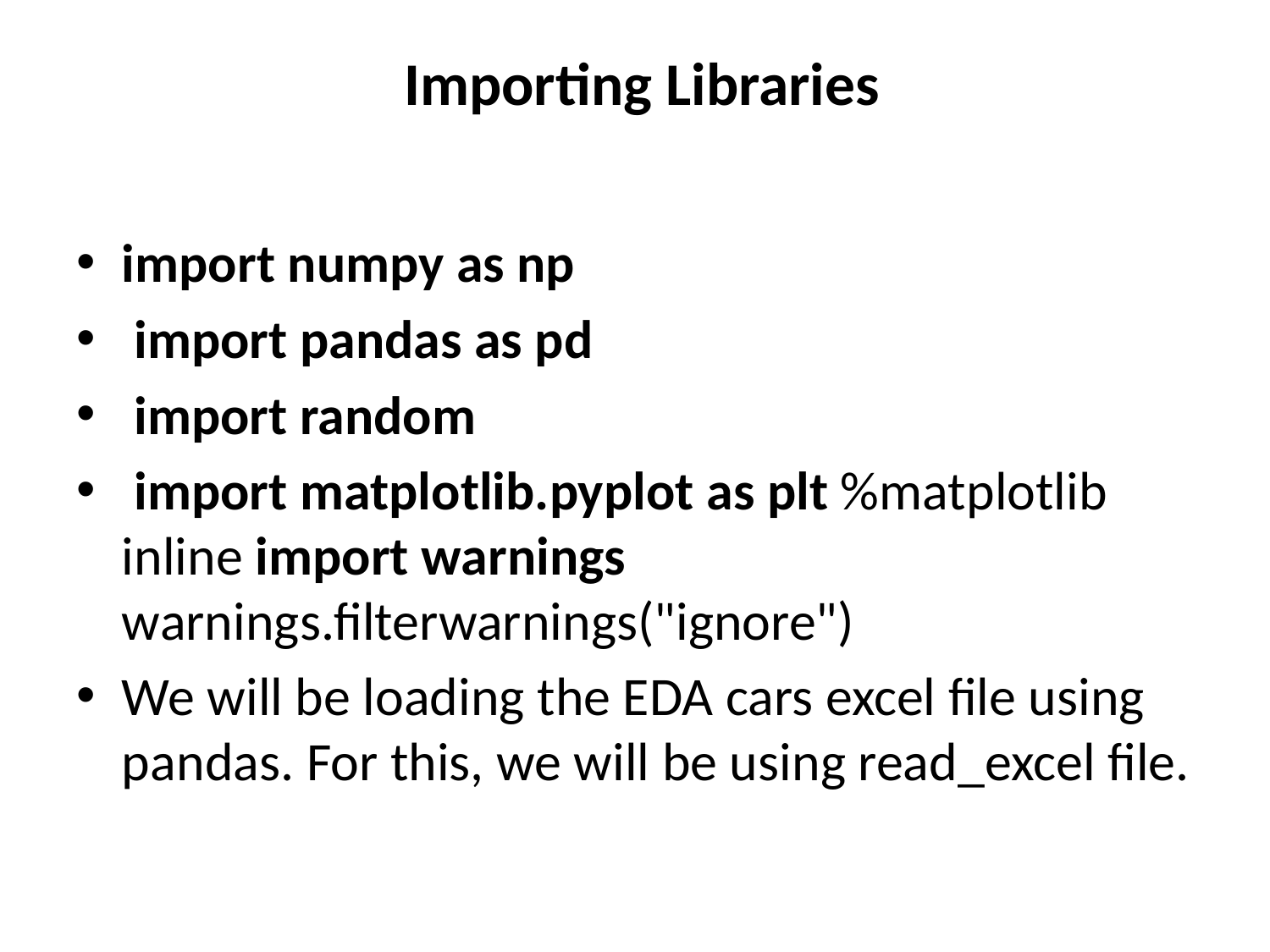

# Importing Libraries
import numpy as np
 import pandas as pd
 import random
 import matplotlib.pyplot as plt %matplotlib inline import warnings warnings.filterwarnings("ignore")
We will be loading the EDA cars excel file using pandas. For this, we will be using read_excel file.